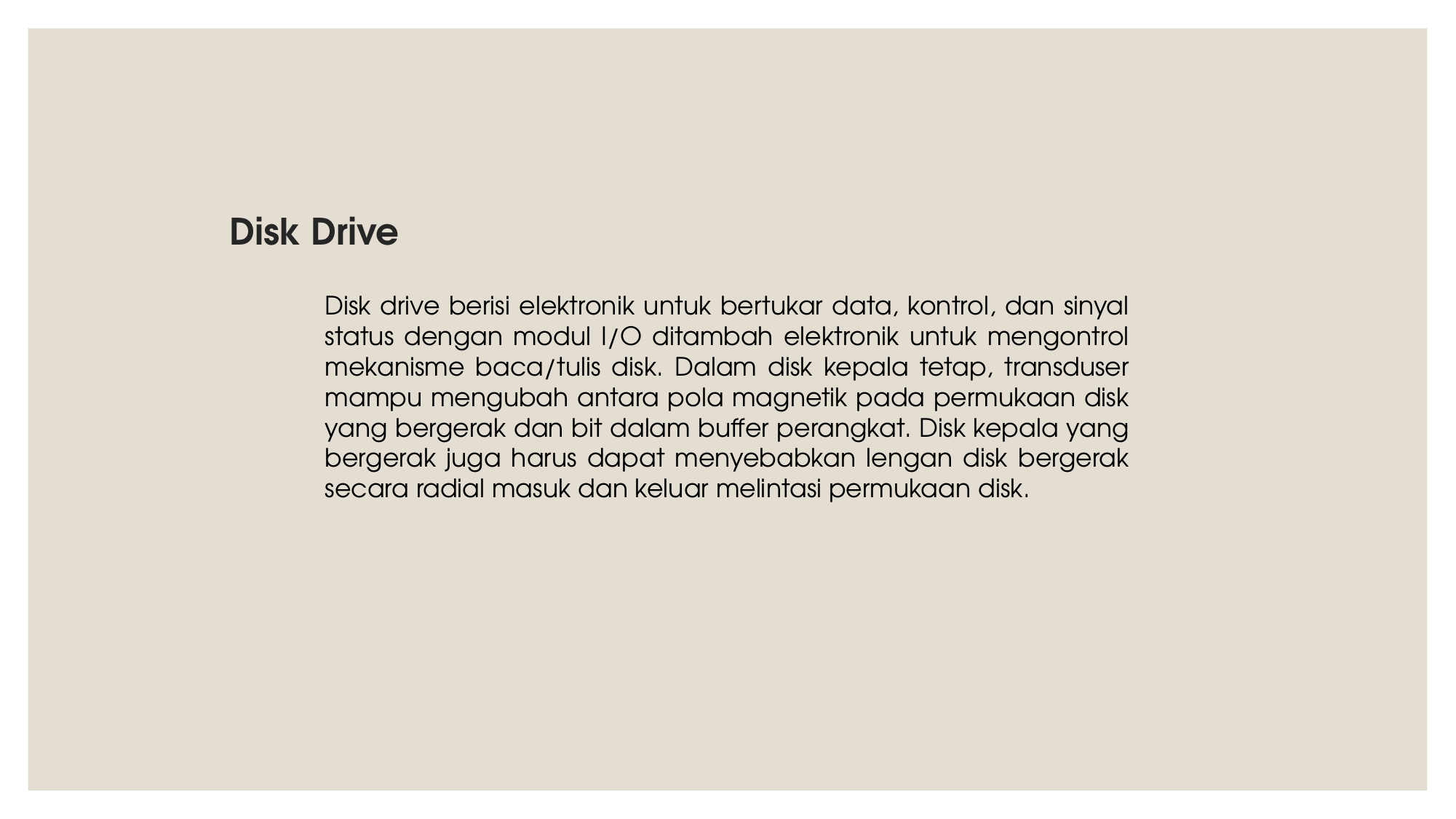

# Disk Drive
Disk drive berisi elektronik untuk bertukar data, kontrol, dan sinyal status dengan modul I/O ditambah elektronik untuk mengontrol mekanisme baca/tulis disk. Dalam disk kepala tetap, transduser mampu mengubah antara pola magnetik pada permukaan disk yang bergerak dan bit dalam buffer perangkat. Disk kepala yang bergerak juga harus dapat menyebabkan lengan disk bergerak secara radial masuk dan keluar melintasi permukaan disk.